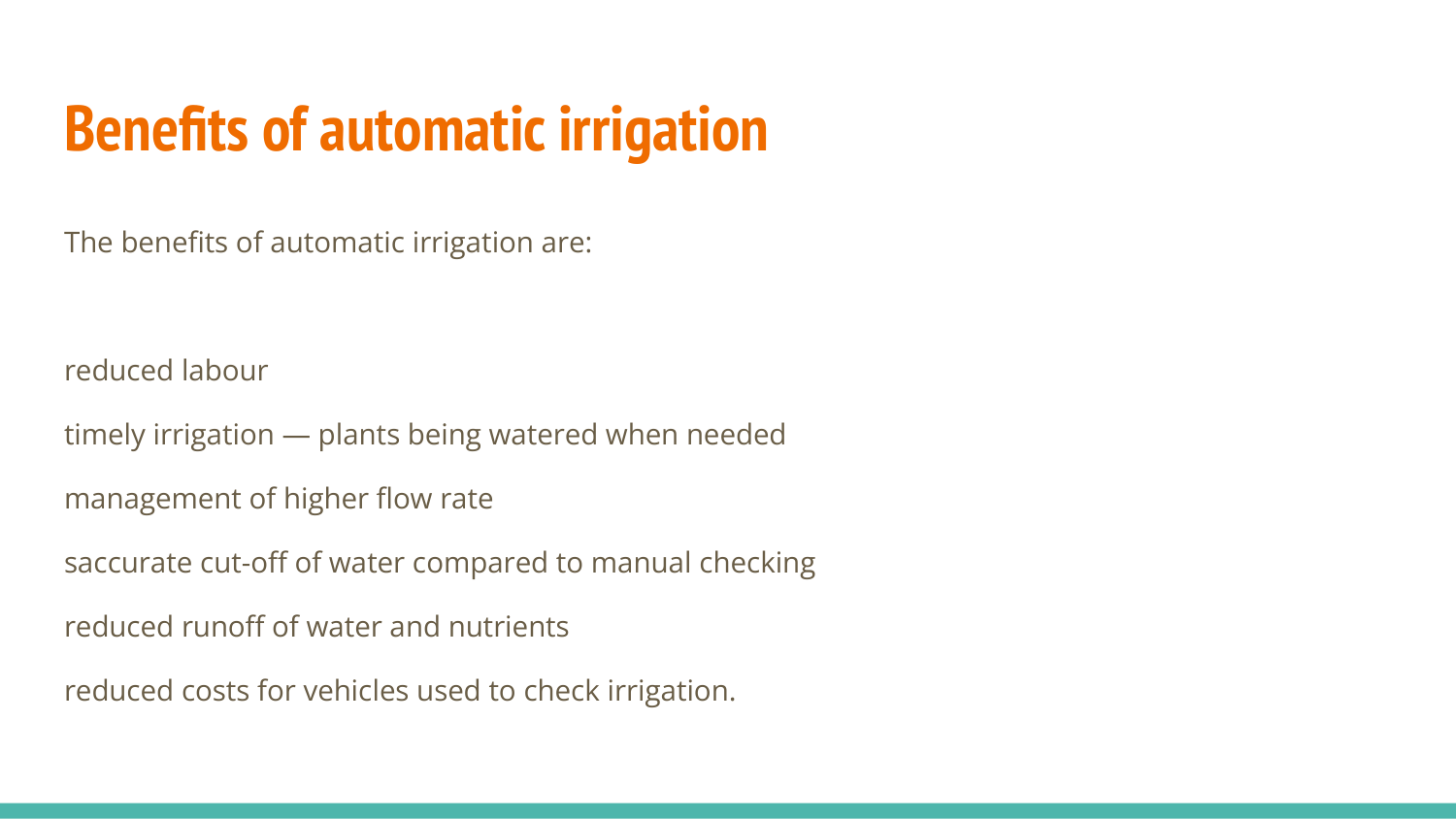

# Benefits of automatic irrigation
The benefits of automatic irrigation are:

reduced labour
timely irrigation — plants being watered when needed
management of higher flow rate
saccurate cut-off of water compared to manual checking
reduced runoff of water and nutrients
reduced costs for vehicles used to check irrigation.